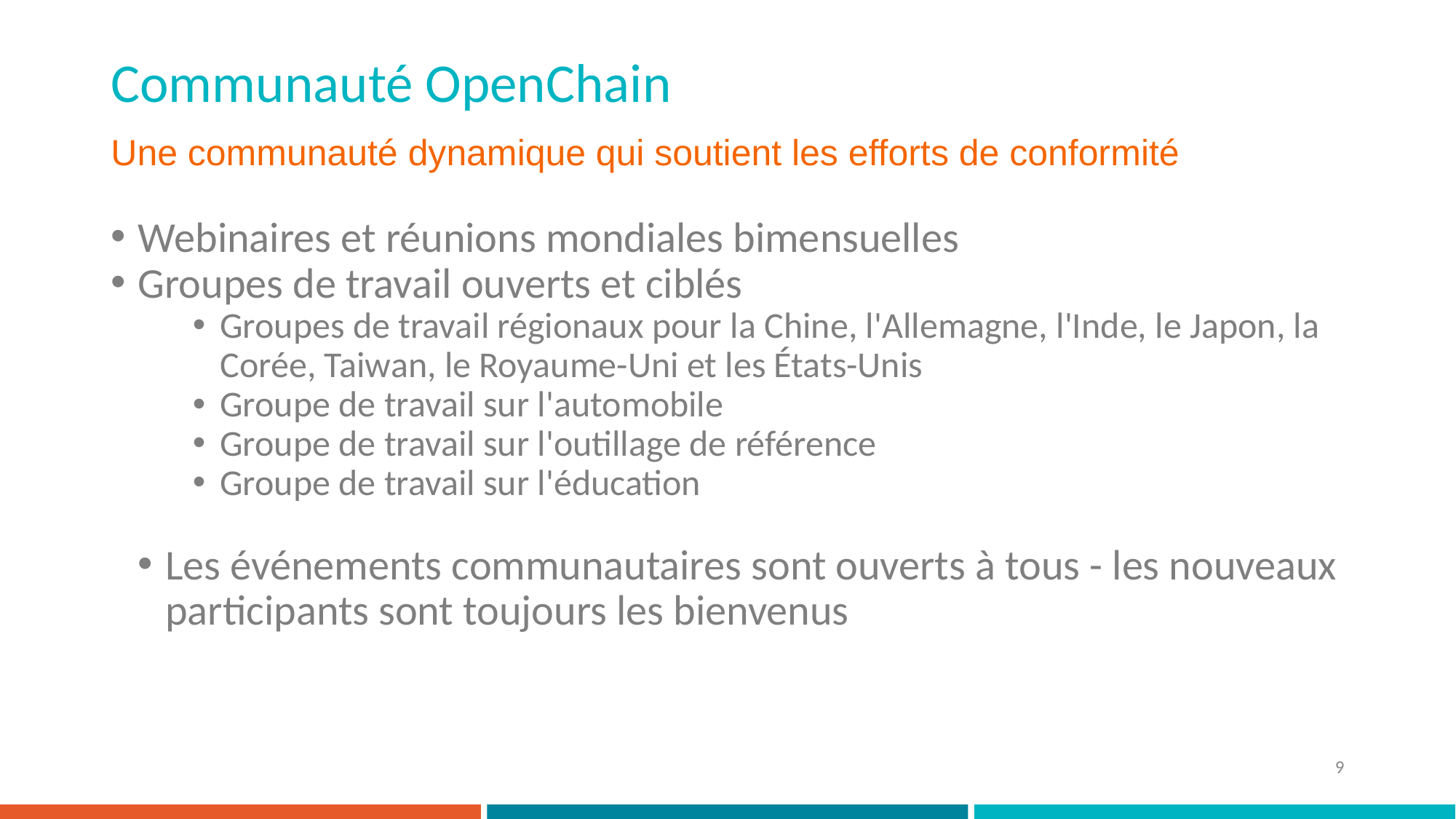

# Communauté OpenChain
Une communauté dynamique qui soutient les efforts de conformité
Webinaires et réunions mondiales bimensuelles
Groupes de travail ouverts et ciblés
Groupes de travail régionaux pour la Chine, l'Allemagne, l'Inde, le Japon, la Corée, Taiwan, le Royaume-Uni et les États-Unis
Groupe de travail sur l'automobile
Groupe de travail sur l'outillage de référence
Groupe de travail sur l'éducation

Les événements communautaires sont ouverts à tous - les nouveaux participants sont toujours les bienvenus

9